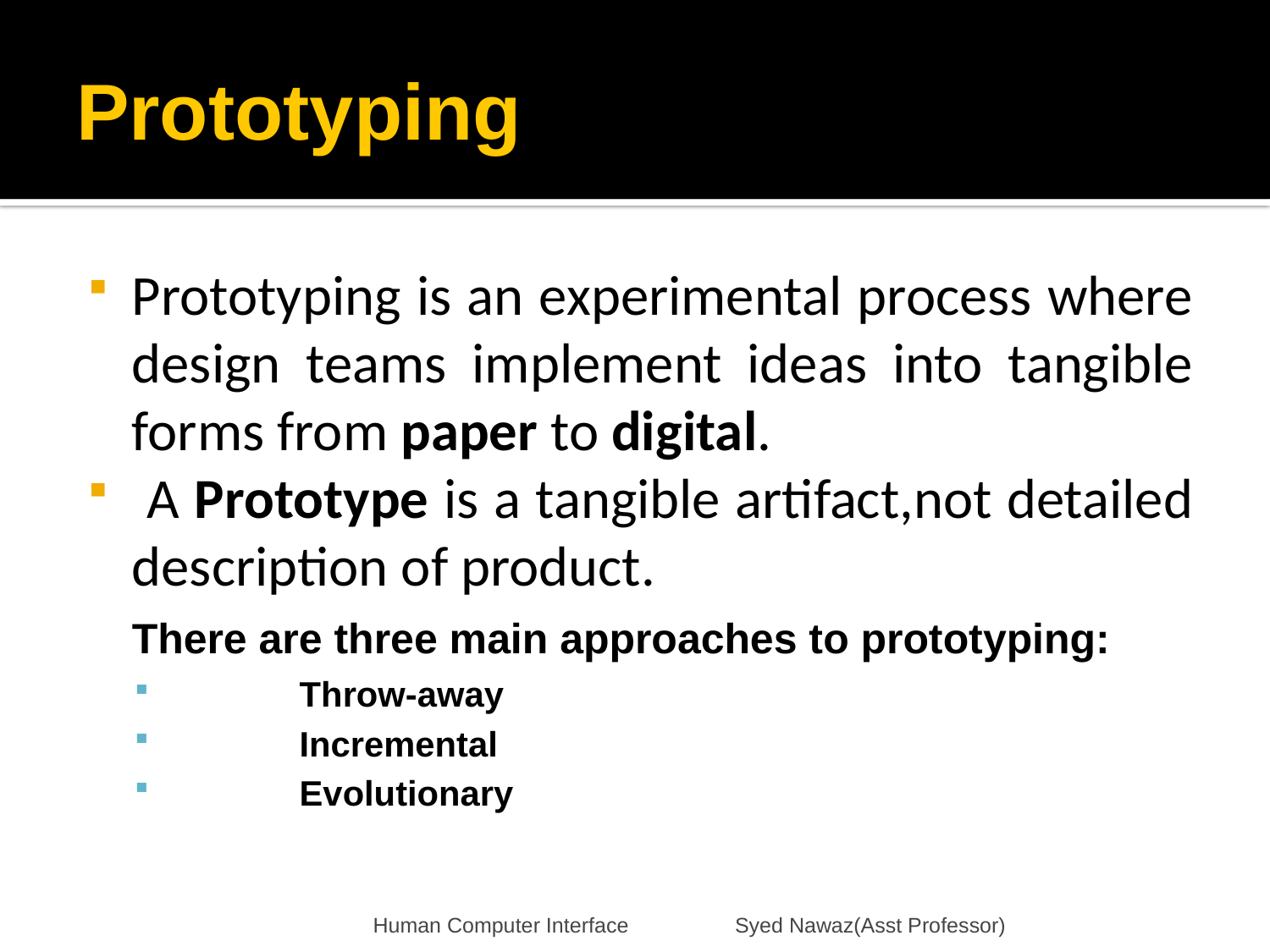

# Prototyping
Prototyping is an experimental process where design teams implement ideas into tangible forms from paper to digital.
 A Prototype is a tangible artifact,not detailed description of product.
	There are three main approaches to prototyping:
	Throw-away
	Incremental
	Evolutionary

Human Computer Interface                  Syed Nawaz(Asst Professor)